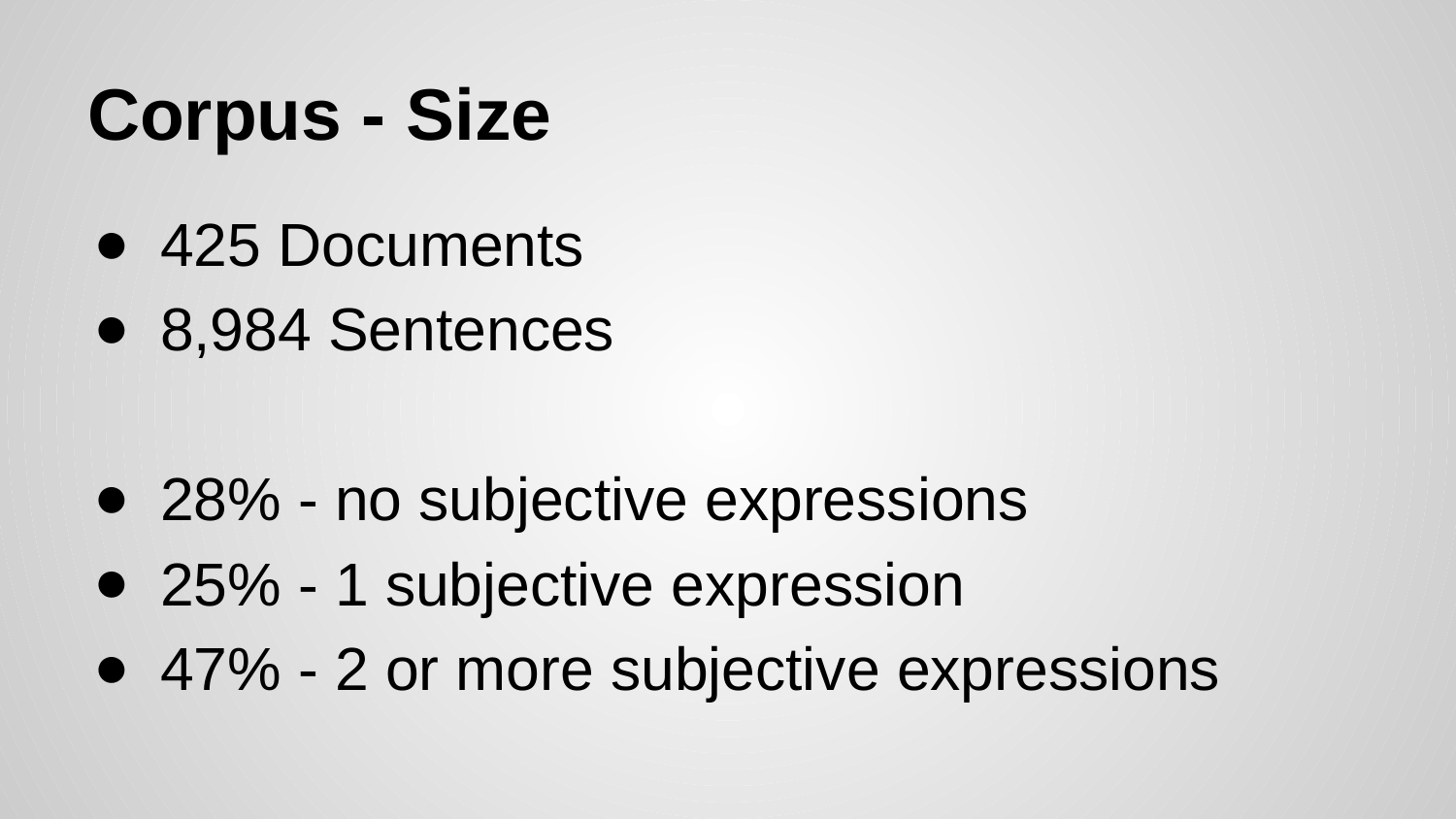

# Corpus - Size
425 Documents
8,984 Sentences

28% - no subjective expressions
25% - 1 subjective expression
47% - 2 or more subjective expressions